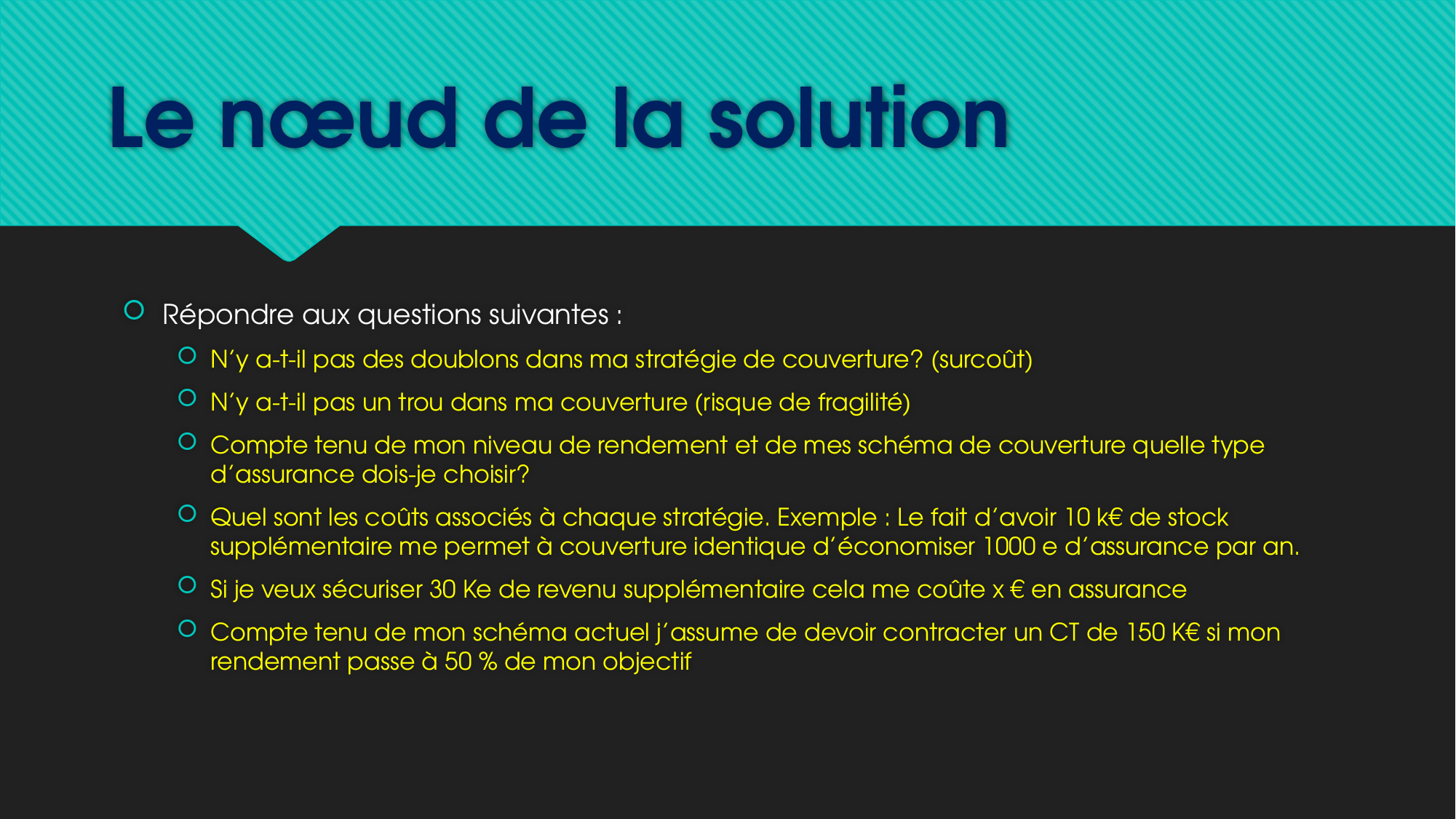

# Le nœud de la solution
Répondre aux questions suivantes :
N’y a-t-il pas des doublons dans ma stratégie de couverture? (surcoût)
N’y a-t-il pas un trou dans ma couverture (risque de fragilité)
Compte tenu de mon niveau de rendement et de mes schéma de couverture quelle type d’assurance dois-je choisir?
Quel sont les coûts associés à chaque stratégie. Exemple : Le fait d’avoir 10 k€ de stock supplémentaire me permet à couverture identique d’économiser 1000 e d’assurance par an.
Si je veux sécuriser 30 Ke de revenu supplémentaire cela me coûte x € en assurance
Compte tenu de mon schéma actuel j’assume de devoir contracter un CT de 150 K€ si mon rendement passe à 50 % de mon objectif